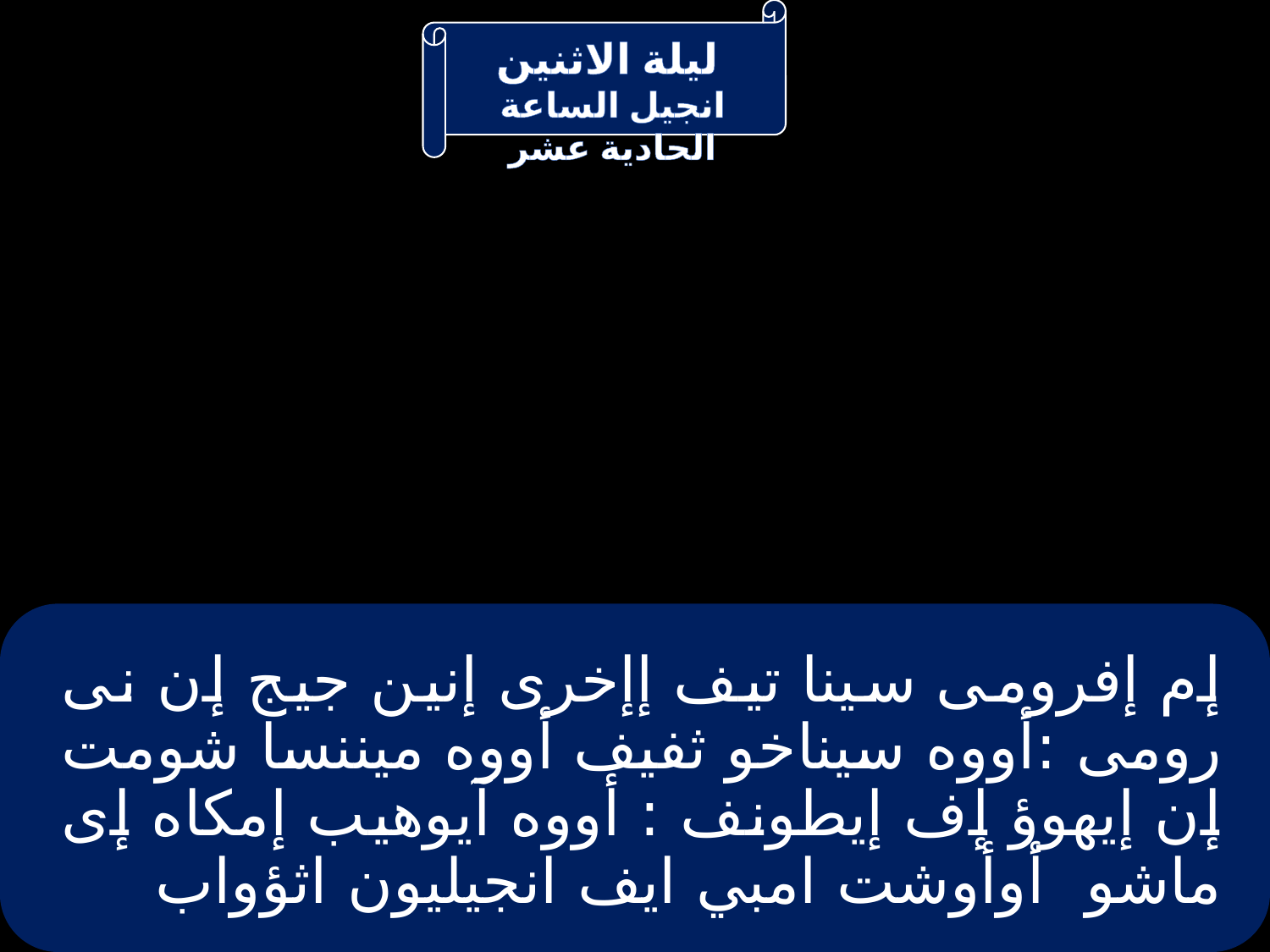

# إم إفرومى سينا تيف إإخرى إنين جيج إن نى رومى :أووه سيناخو ثفيف أووه ميننسا شومت إن إيهوؤ إف إيطونف : أووه آيوهيب إمكاه إى ماشو  أوأوشت امبي ايف انجيليون اثؤواب